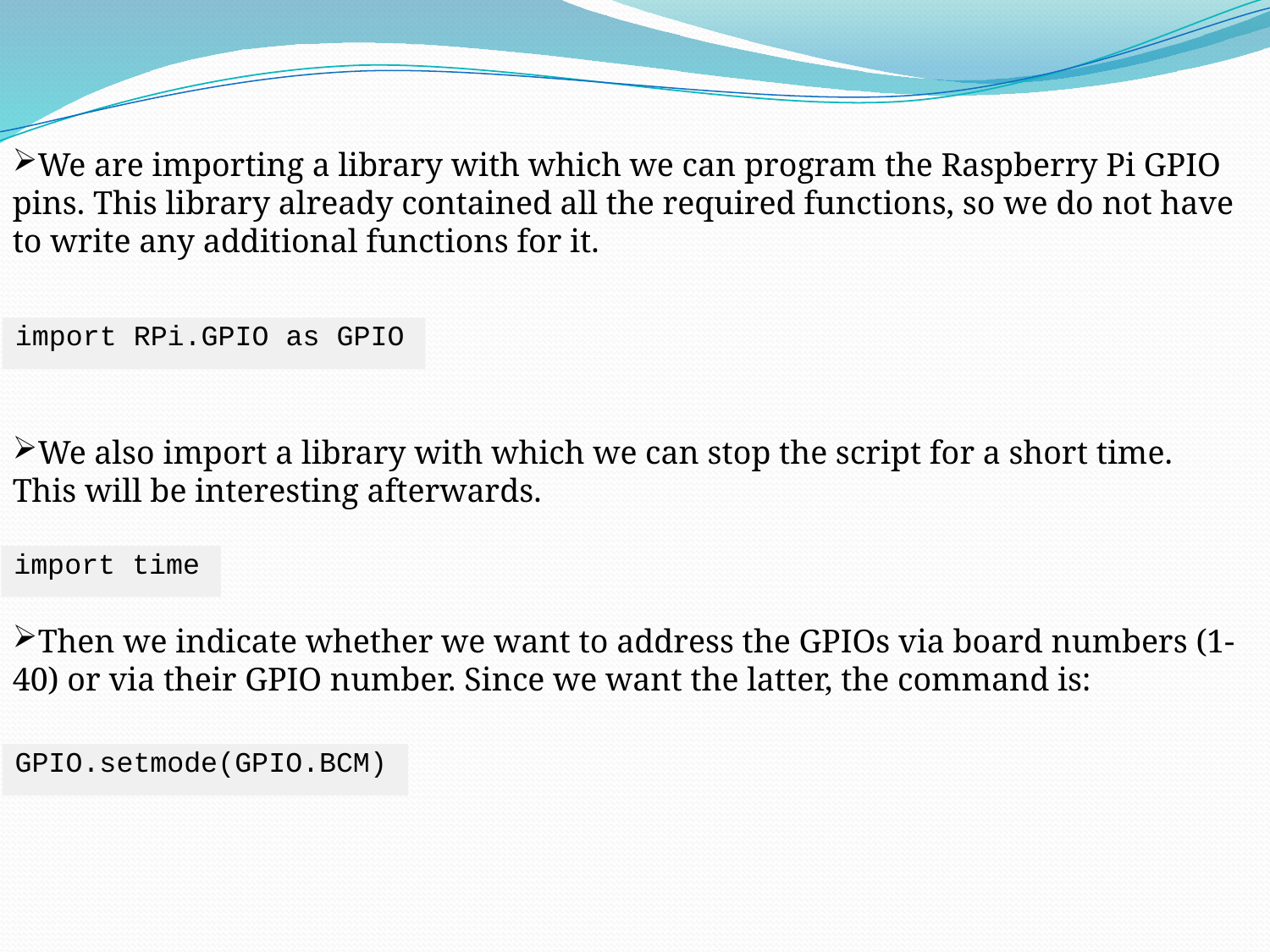

We are importing a library with which we can program the Raspberry Pi GPIO pins. This library already contained all the required functions, so we do not have to write any additional functions for it.
import RPi.GPIO as GPIO
We also import a library with which we can stop the script for a short time. This will be interesting afterwards.
import time
Then we indicate whether we want to address the GPIOs via board numbers (1-40) or via their GPIO number. Since we want the latter, the command is:
GPIO.setmode(GPIO.BCM)